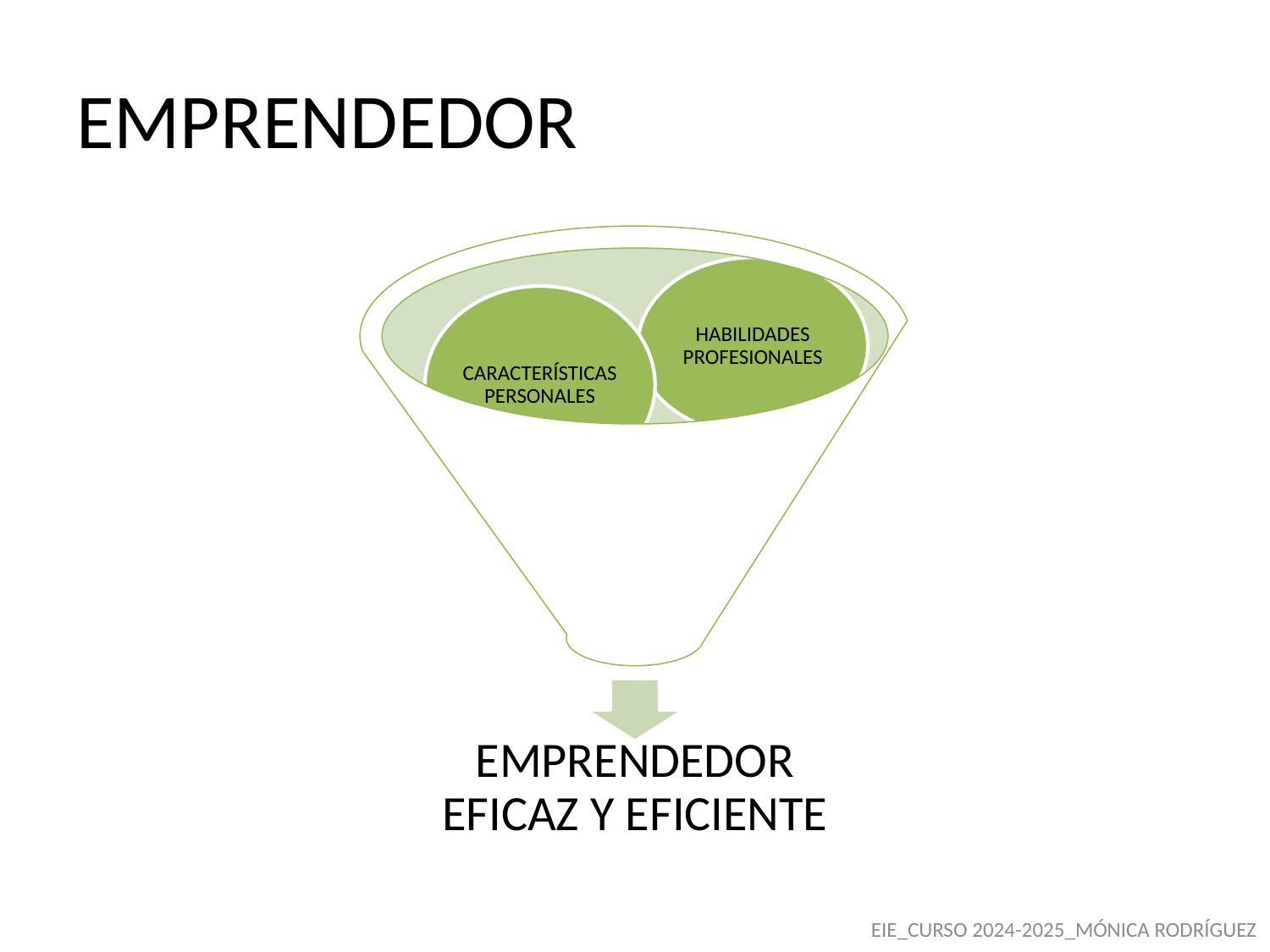

# EMPRENDEDOR

HABILIDADES PROFESIONALES
CARACTERÍSTICAS PERSONALES

EMPRENDEDOR EFICAZ Y EFICIENTE
EIE_CURSO 2024-2025_MÓNICA RODRÍGUEZ